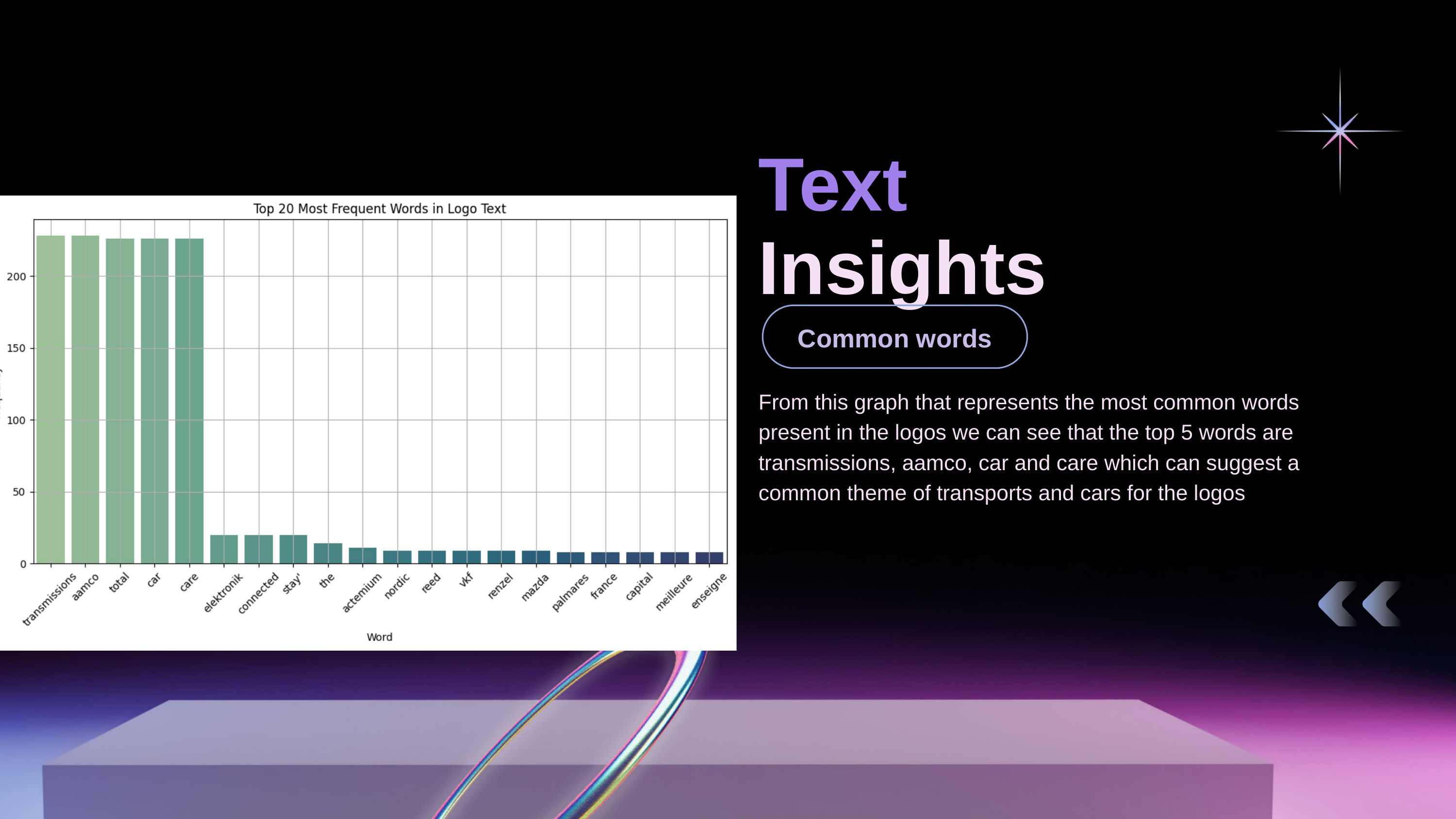

Text

Insights

Common words
From this graph that represents the most common words present in the logos we can see that the top 5 words are transmissions, aamco, car and care which can suggest a common theme of transports and cars for the logos